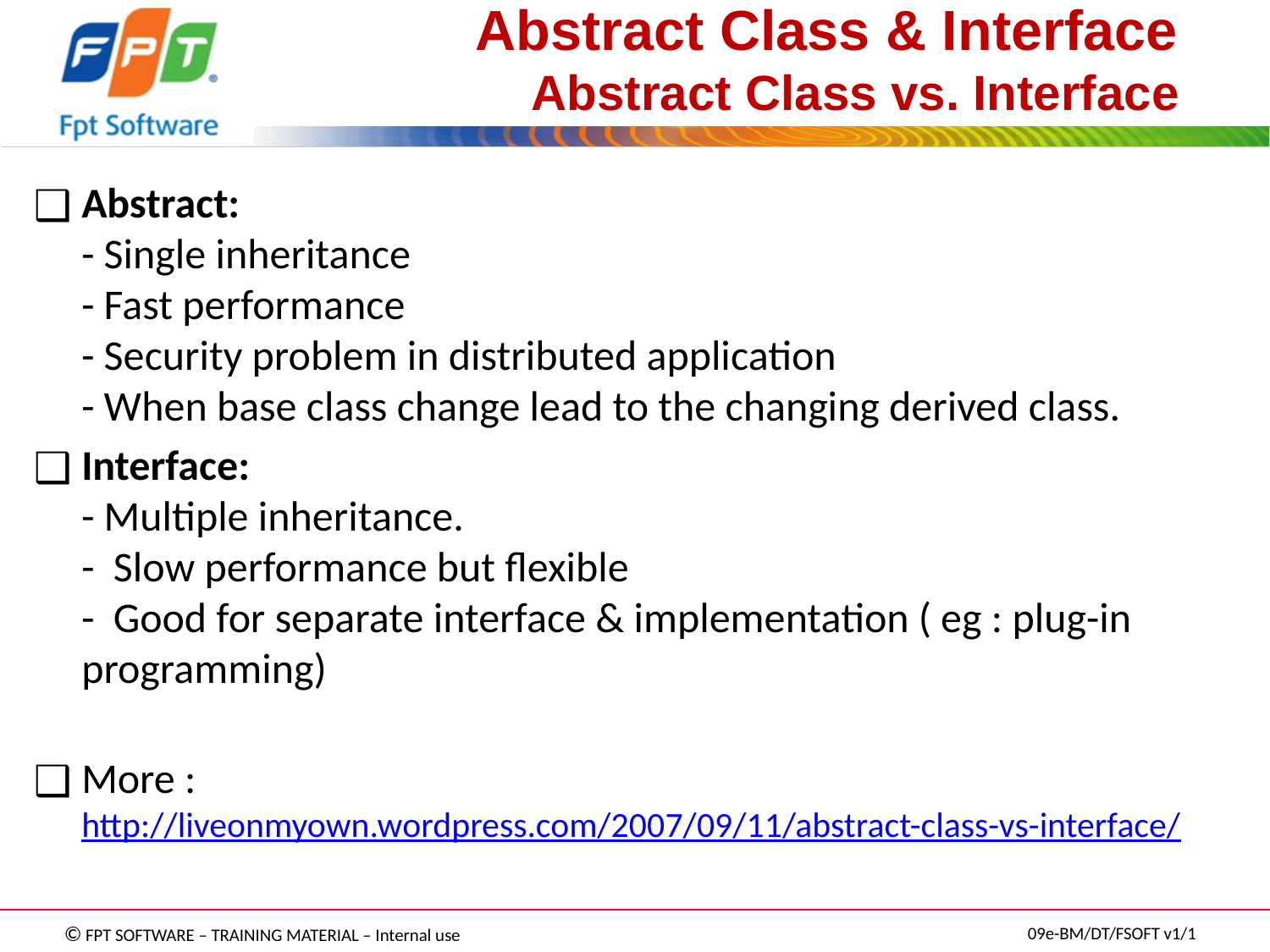

# Abstract Class & Interface Abstract Class vs. Interface
Abstract:
- Single inheritance
- Fast performance
- Security problem in distributed application
- When base class change lead to the changing derived class.
Interface:
- Multiple inheritance.
-  Slow performance but flexible
-  Good for separate interface & implementation ( eg : plug-in programming)
More : http://liveonmyown.wordpress.com/2007/09/11/abstract-class-vs-interface/